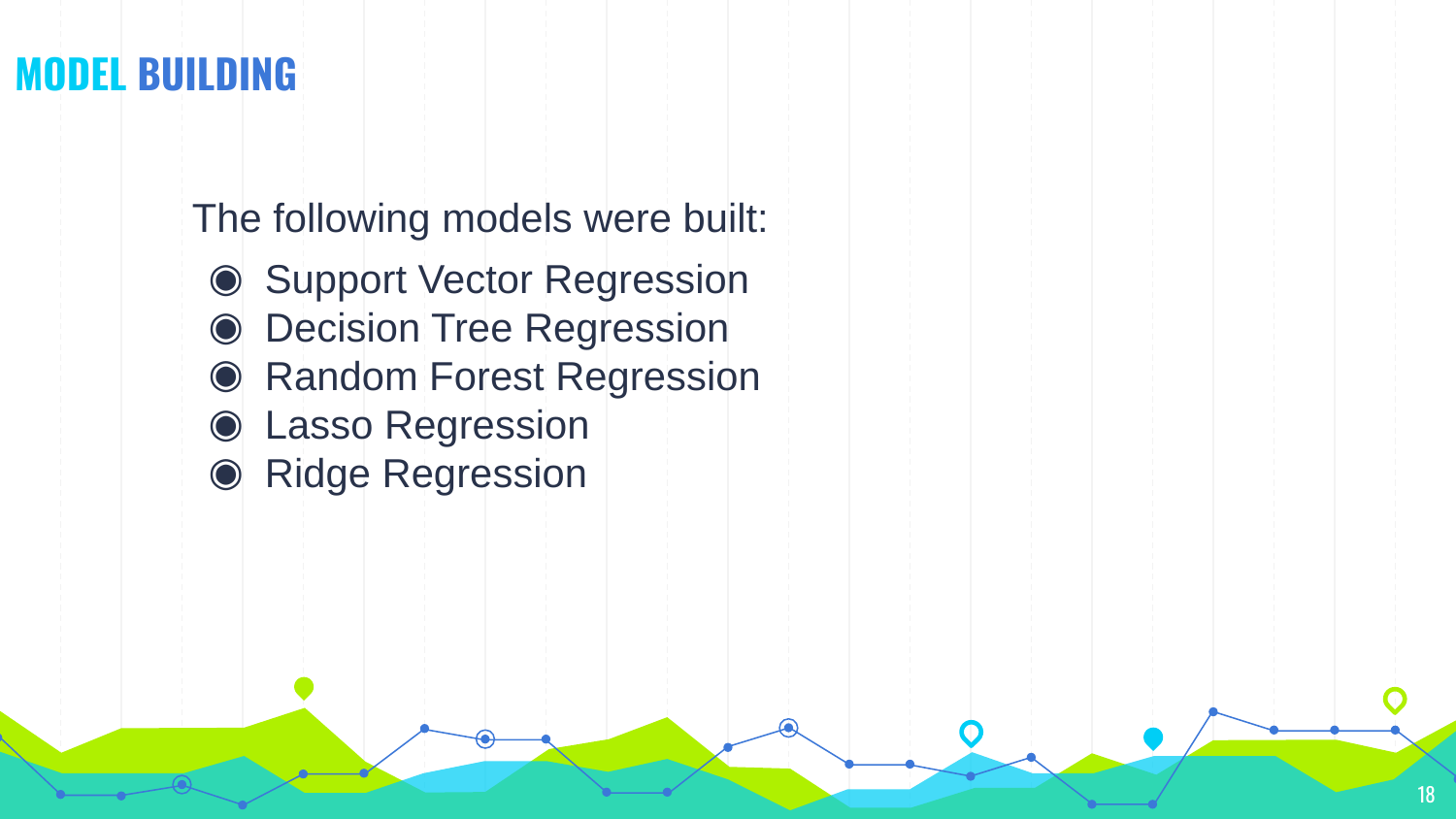

# MODEL BUILDING
The following models were built:
Support Vector Regression
Decision Tree Regression
Random Forest Regression
Lasso Regression
Ridge Regression
18